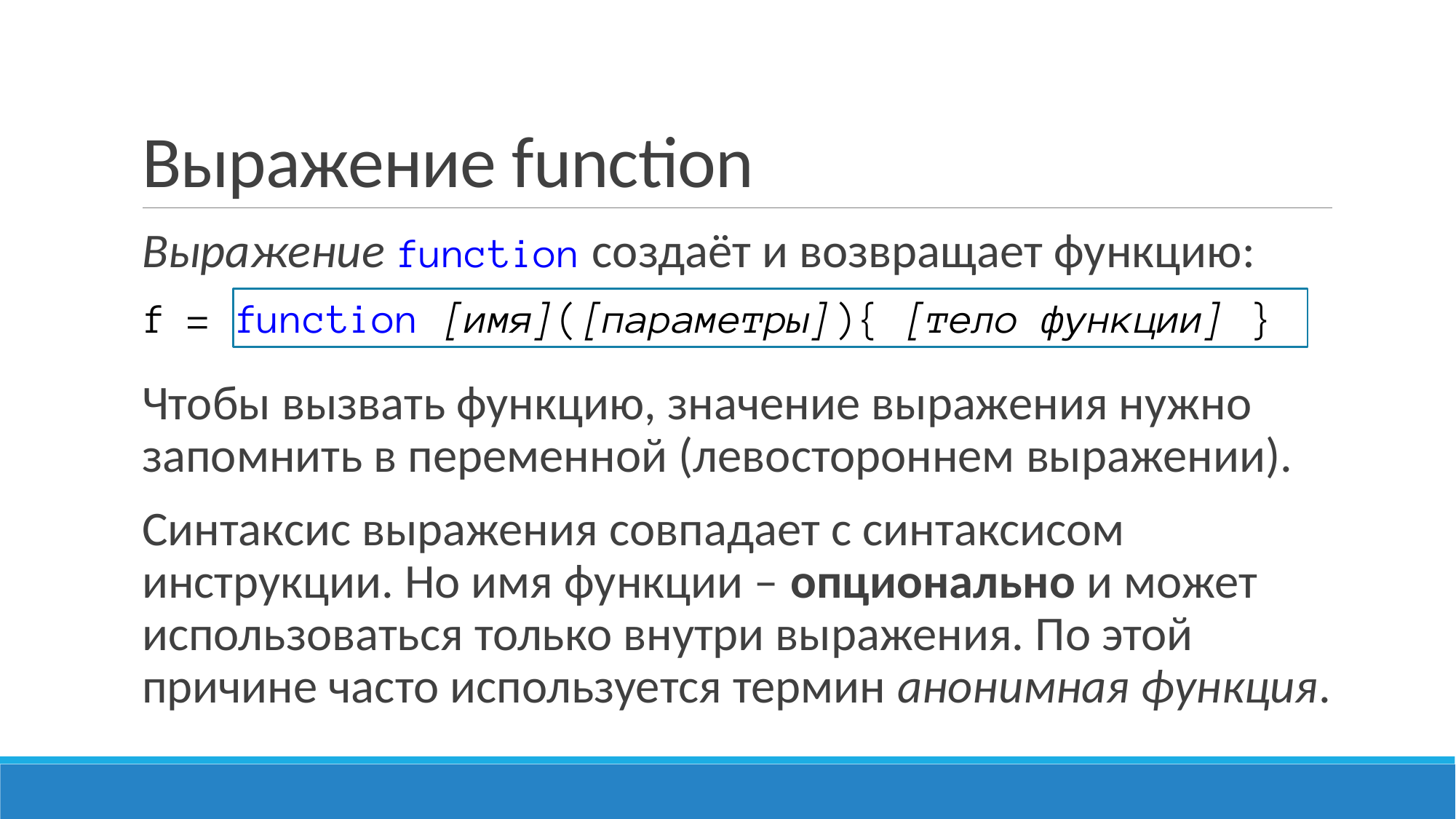

# Выражение function
Выражение function создаёт и возвращает функцию:
f = function [имя]([параметры]){ [тело функции] }
Чтобы вызвать функцию, значение выражения нужно запомнить в переменной (левостороннем выражении).
Синтаксис выражения совпадает с синтаксисом инструкции. Но имя функции – опционально и может использоваться только внутри выражения. По этой причине часто используется термин анонимная функция.